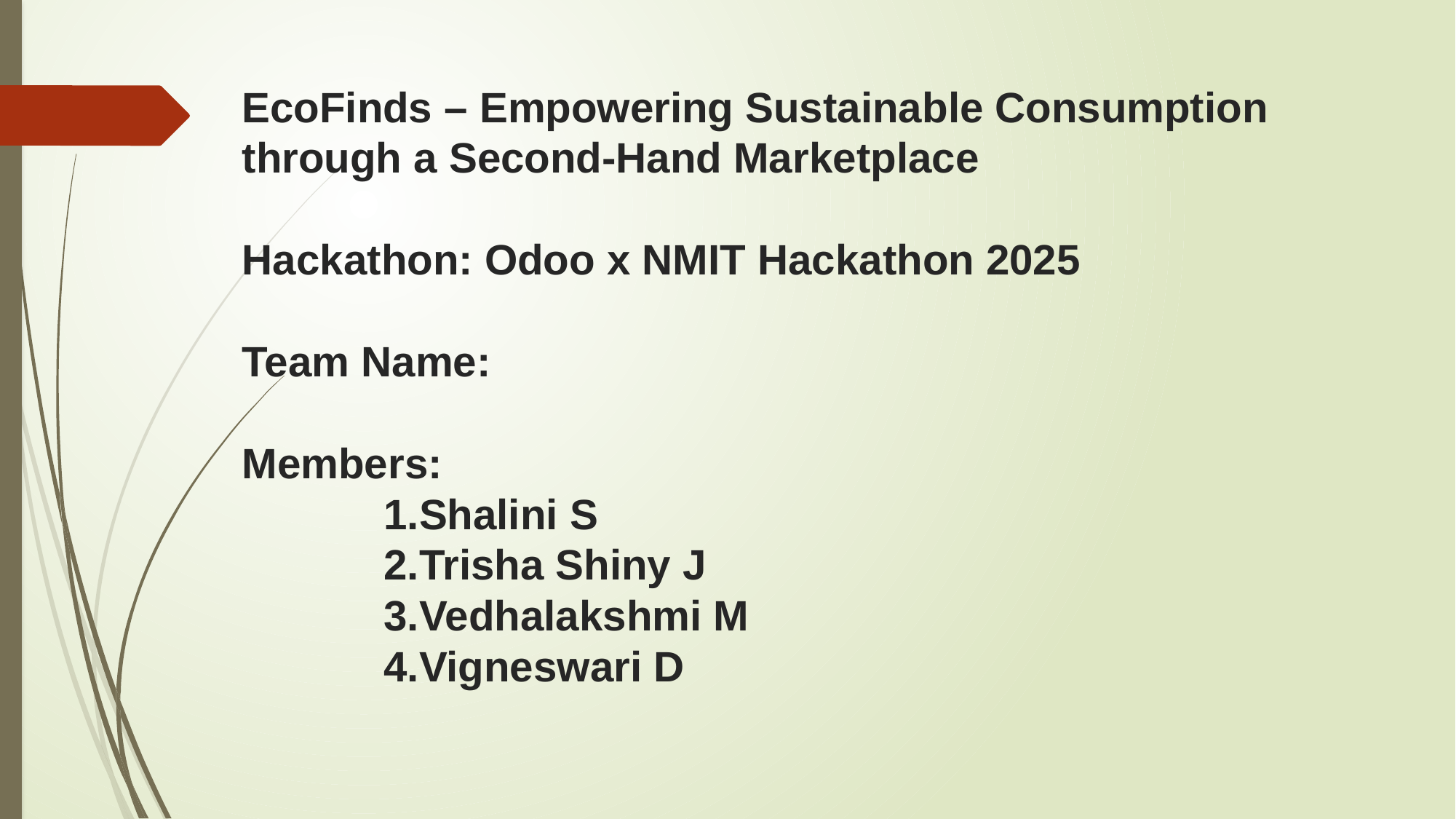

# EcoFinds – Empowering Sustainable Consumption through a Second-Hand Marketplace Hackathon: Odoo x NMIT Hackathon 2025 Team Name: Members: 1.Shalini S 2.Trisha Shiny J 3.Vedhalakshmi M 4.Vigneswari D